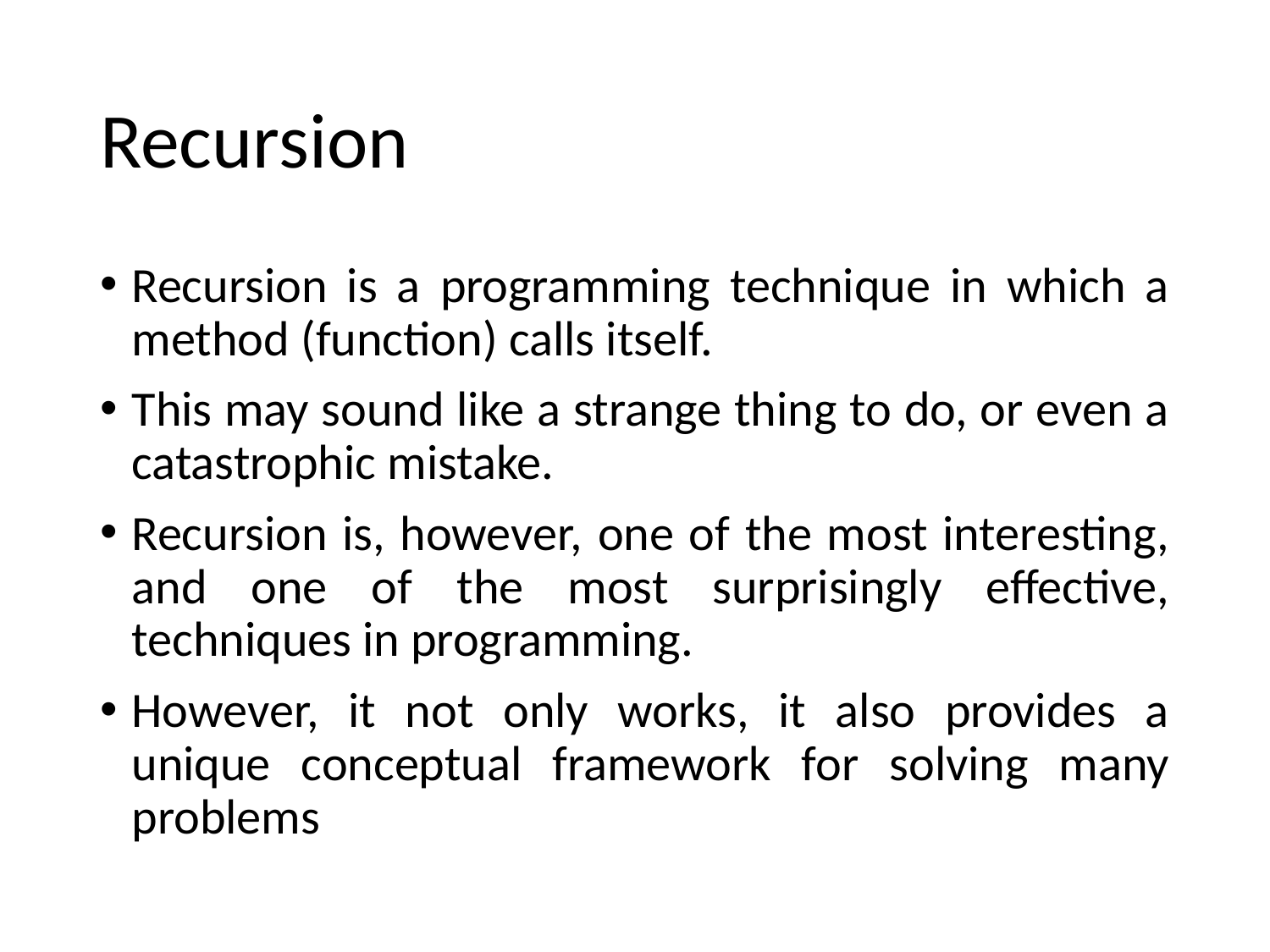

# Recursion
Recursion is a programming technique in which a method (function) calls itself.
This may sound like a strange thing to do, or even a catastrophic mistake.
Recursion is, however, one of the most interesting, and one of the most surprisingly effective, techniques in programming.
However, it not only works, it also provides a unique conceptual framework for solving many problems